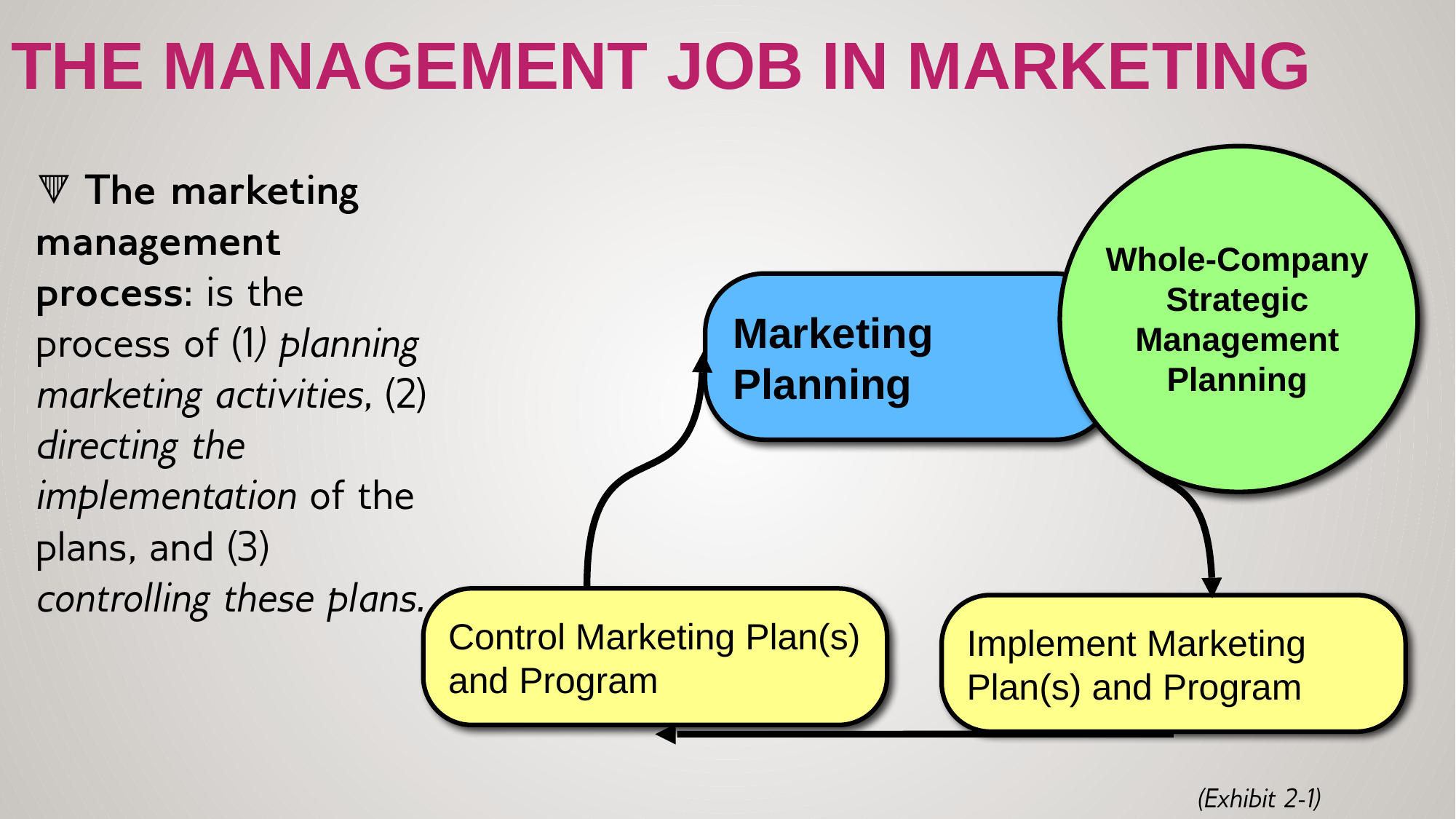

# The Management Job in Marketing

Whole-Company
Strategic
Management
Planning
🔻 The marketing management process: is the process of (1) planning marketing activities, (2) directing the implementation of the plans, and (3) controlling these plans.

Marketing
Planning

Control Marketing Plan(s) and Program
Implement Marketing Plan(s) and Program
(Exhibit 2-1)